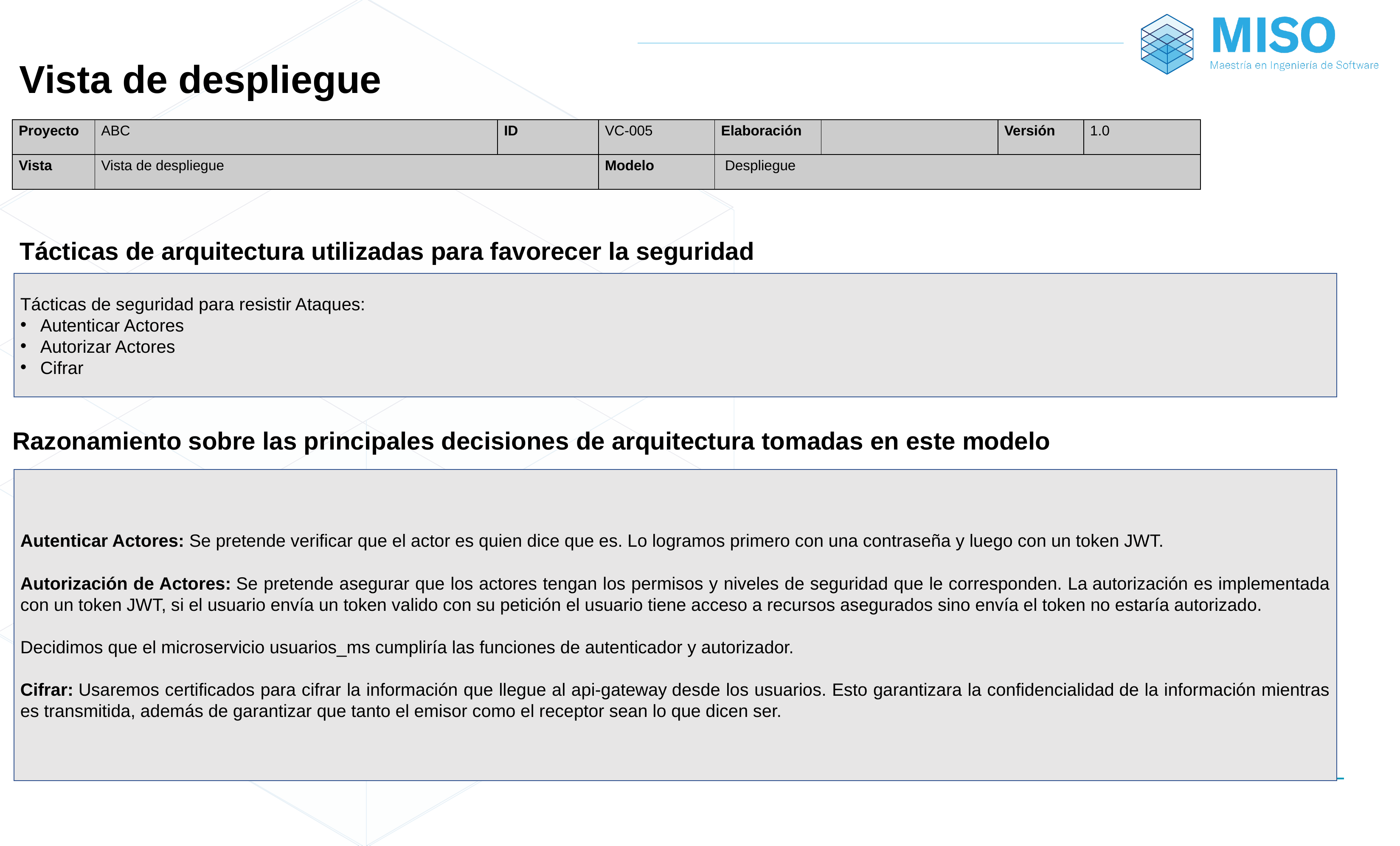

# Vista de despliegue
| Proyecto | ABC | ID | VC-005 | Elaboración |  | Versión | 1.0 |
| --- | --- | --- | --- | --- | --- | --- | --- |
| Vista | Vista de despliegue |  | Modelo | Despliegue |  |  |  |
Tácticas de arquitectura utilizadas para favorecer la seguridad
Tácticas de seguridad para resistir Ataques:
Autenticar Actores
Autorizar Actores
Cifrar
Razonamiento sobre las principales decisiones de arquitectura tomadas en este modelo
Autenticar Actores: Se pretende verificar que el actor es quien dice que es. Lo logramos primero con una contraseña y luego con un token JWT.

Autorización de Actores: Se pretende asegurar que los actores tengan los permisos y niveles de seguridad que le corresponden. La autorización es implementada con un token JWT, si el usuario envía un token valido con su petición el usuario tiene acceso a recursos asegurados sino envía el token no estaría autorizado.

Decidimos que el microservicio usuarios_ms cumpliría las funciones de autenticador y autorizador.

Cifrar: Usaremos certificados para cifrar la información que llegue al api-gateway desde los usuarios. Esto garantizara la confidencialidad de la información mientras es transmitida, además de garantizar que tanto el emisor como el receptor sean lo que dicen ser.